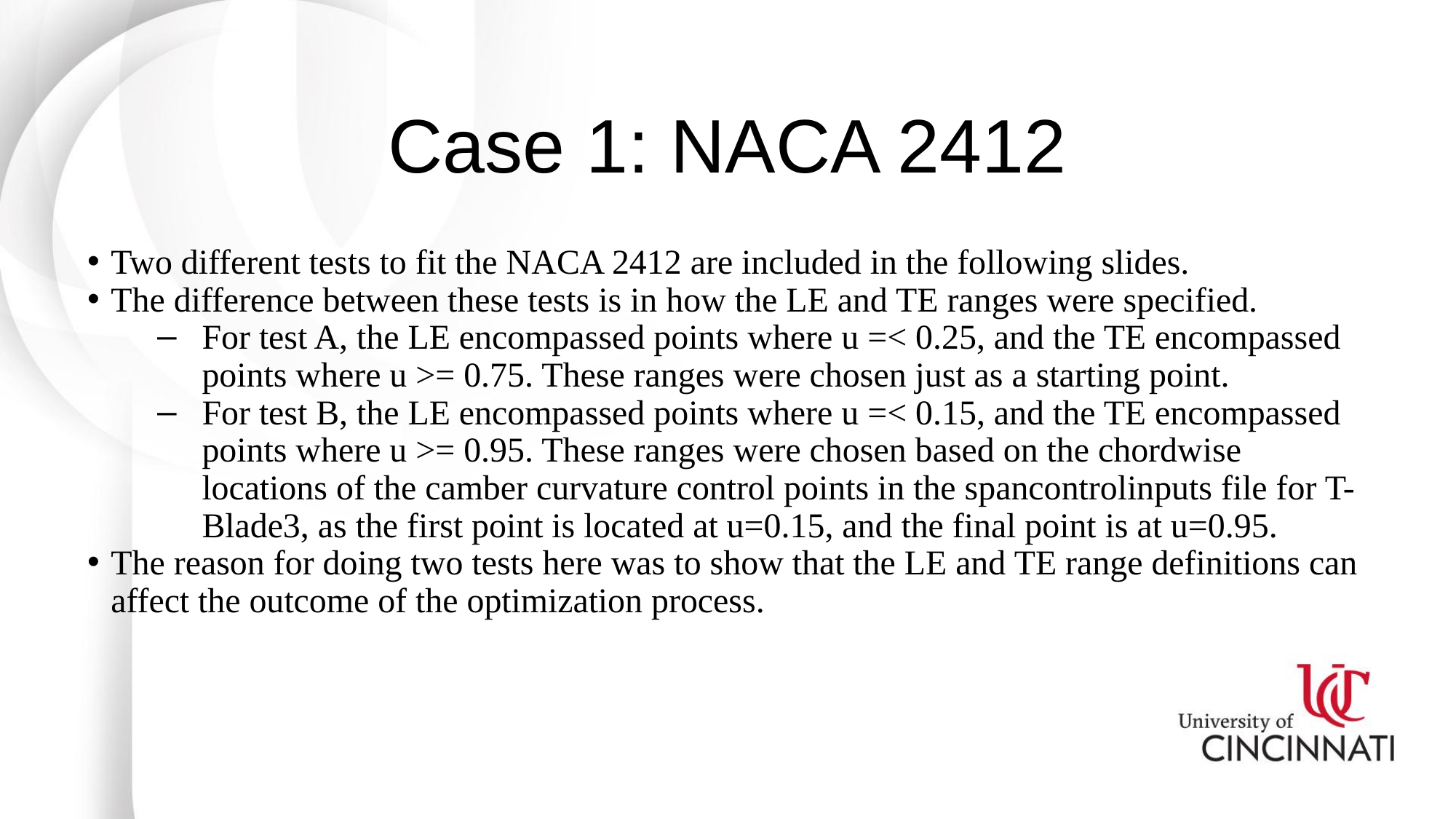

# Case 1: NACA 2412
Two different tests to fit the NACA 2412 are included in the following slides.
The difference between these tests is in how the LE and TE ranges were specified.
For test A, the LE encompassed points where u =< 0.25, and the TE encompassed points where u >= 0.75. These ranges were chosen just as a starting point.
For test B, the LE encompassed points where u =< 0.15, and the TE encompassed points where u >= 0.95. These ranges were chosen based on the chordwise locations of the camber curvature control points in the spancontrolinputs file for T-Blade3, as the first point is located at u=0.15, and the final point is at u=0.95.
The reason for doing two tests here was to show that the LE and TE range definitions can affect the outcome of the optimization process.